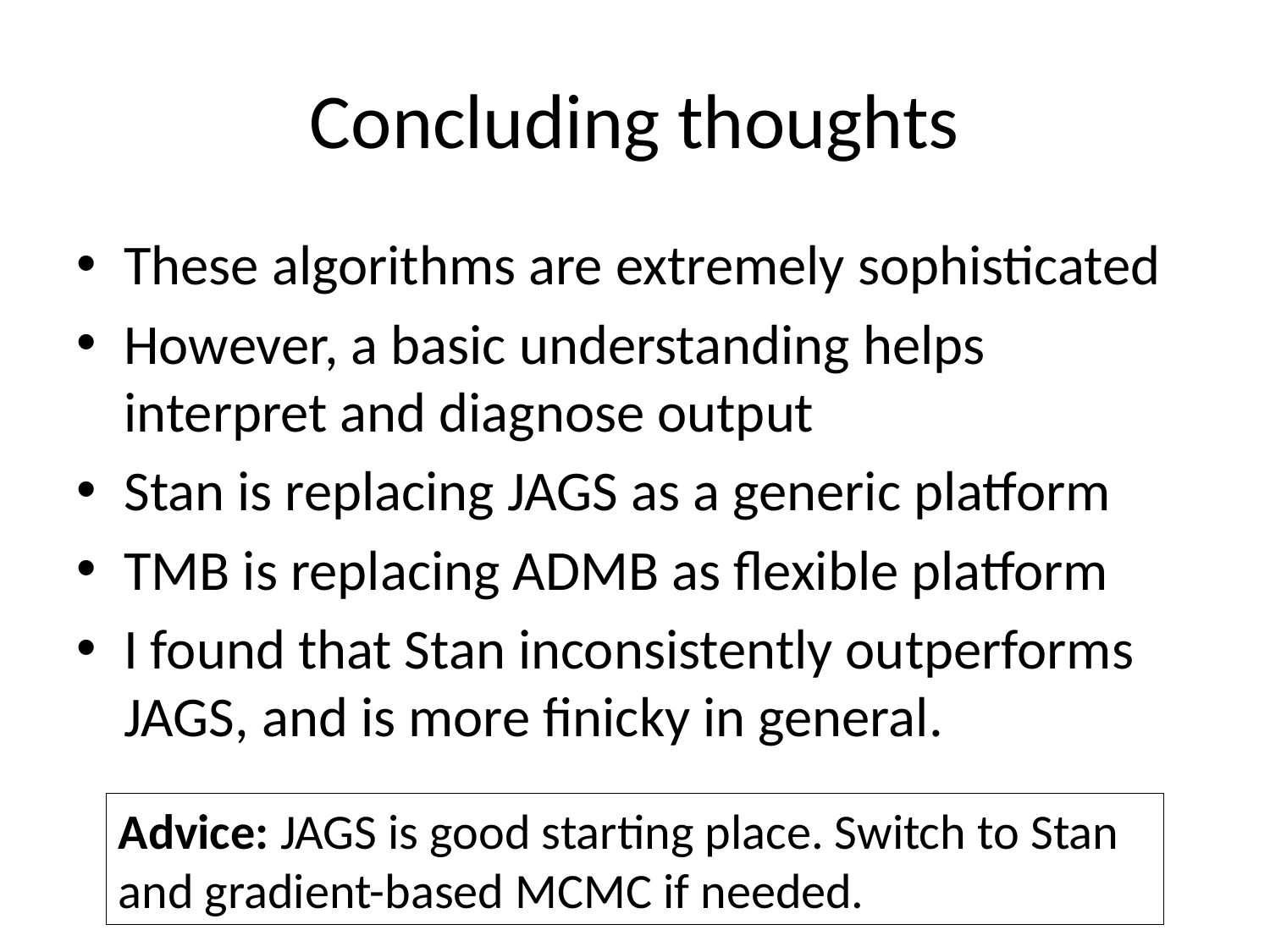

# Concluding thoughts
These algorithms are extremely sophisticated
However, a basic understanding helps interpret and diagnose output
Stan is replacing JAGS as a generic platform
TMB is replacing ADMB as flexible platform
I found that Stan inconsistently outperforms JAGS, and is more finicky in general.

Advice: JAGS is good starting place. Switch to Stan and gradient-based MCMC if needed.